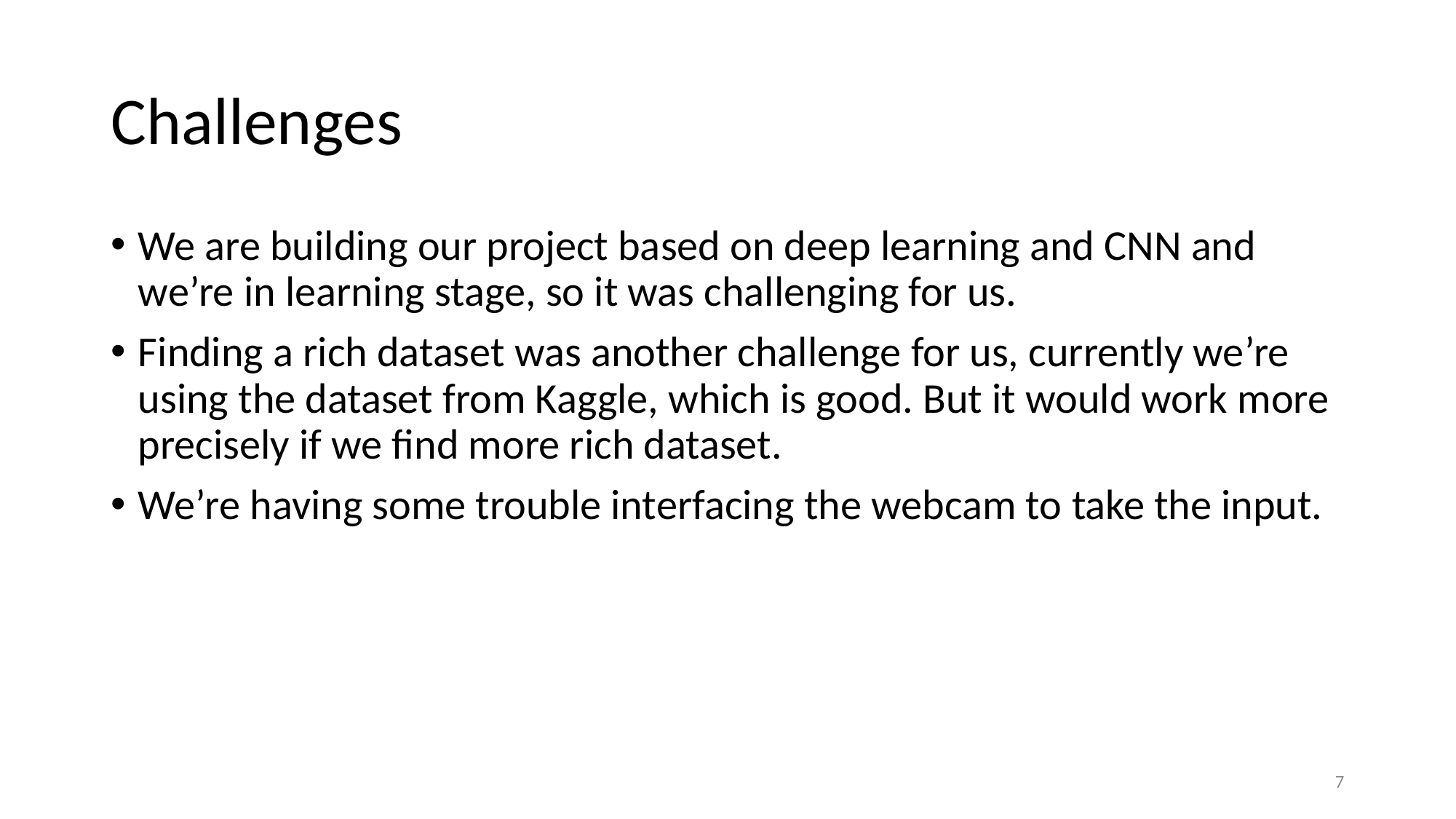

# Challenges
We are building our project based on deep learning and CNN and we’re in learning stage, so it was challenging for us.
Finding a rich dataset was another challenge for us, currently we’re using the dataset from Kaggle, which is good. But it would work more precisely if we find more rich dataset.
We’re having some trouble interfacing the webcam to take the input.

7